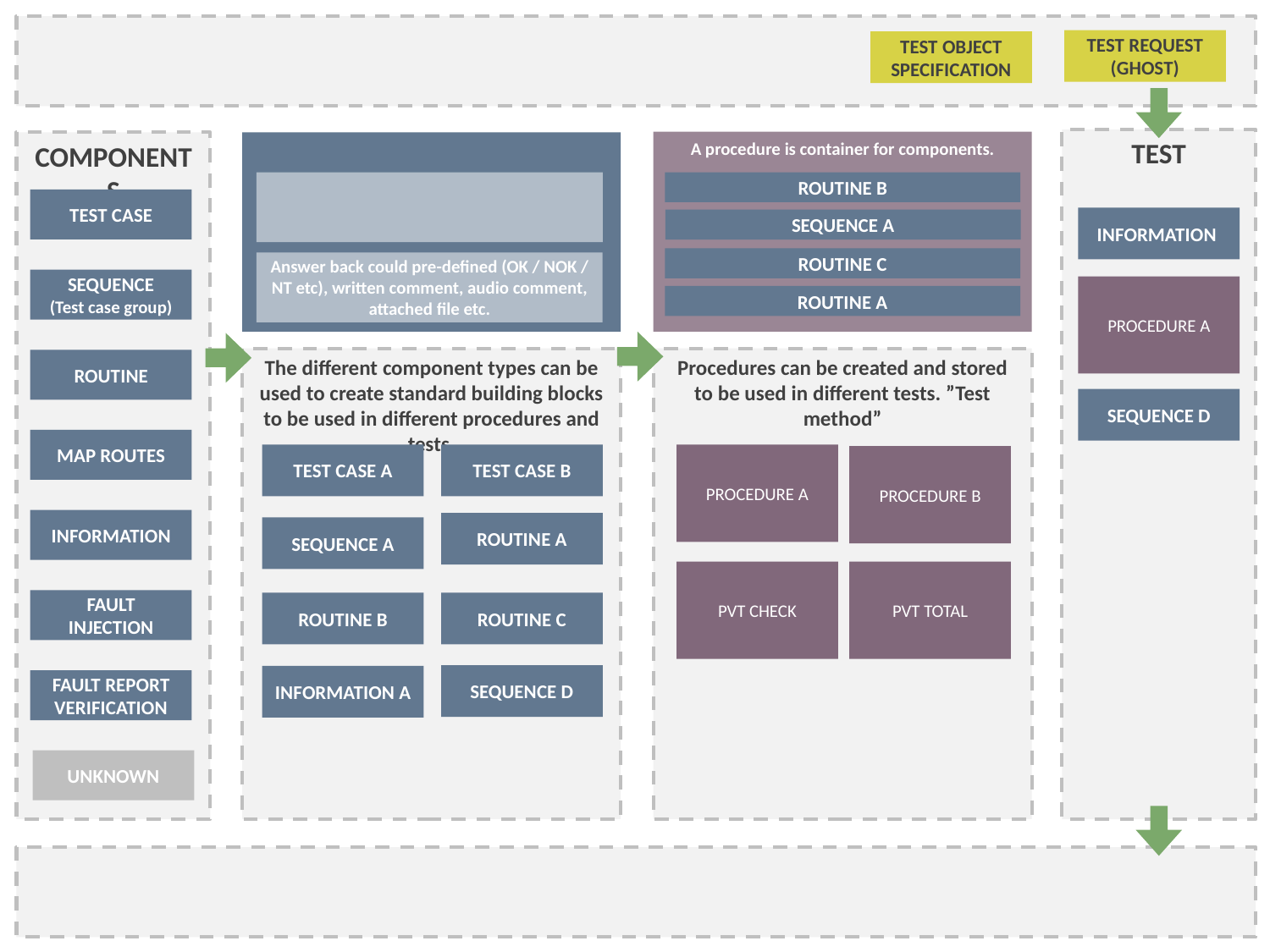

TEST REQUEST
(GHOST)
TEST OBJECT SPECIFICATION

TEST
A procedure is container for components.
COMPONENTS

ROUTINE B
TEST CASE
INFORMATION
SEQUENCE A
ROUTINE C
Answer back could pre-defined (OK / NOK / NT etc), written comment, audio comment, attached file etc.
SEQUENCE
(Test case group)
PROCEDURE A
ROUTINE A

The different component types can be used to create standard building blocks to be used in different procedures and tests.
Procedures can be created and stored to be used in different tests. ”Test method”
ROUTINE
SEQUENCE D
MAP ROUTES
TEST CASE A
TEST CASE B
PROCEDURE A
PROCEDURE B
INFORMATION
ROUTINE A
SEQUENCE A
PVT CHECK
PVT TOTAL
FAULT INJECTION
ROUTINE B
ROUTINE C
SEQUENCE D
INFORMATION A
FAULT REPORT VERIFICATION
UNKNOWN